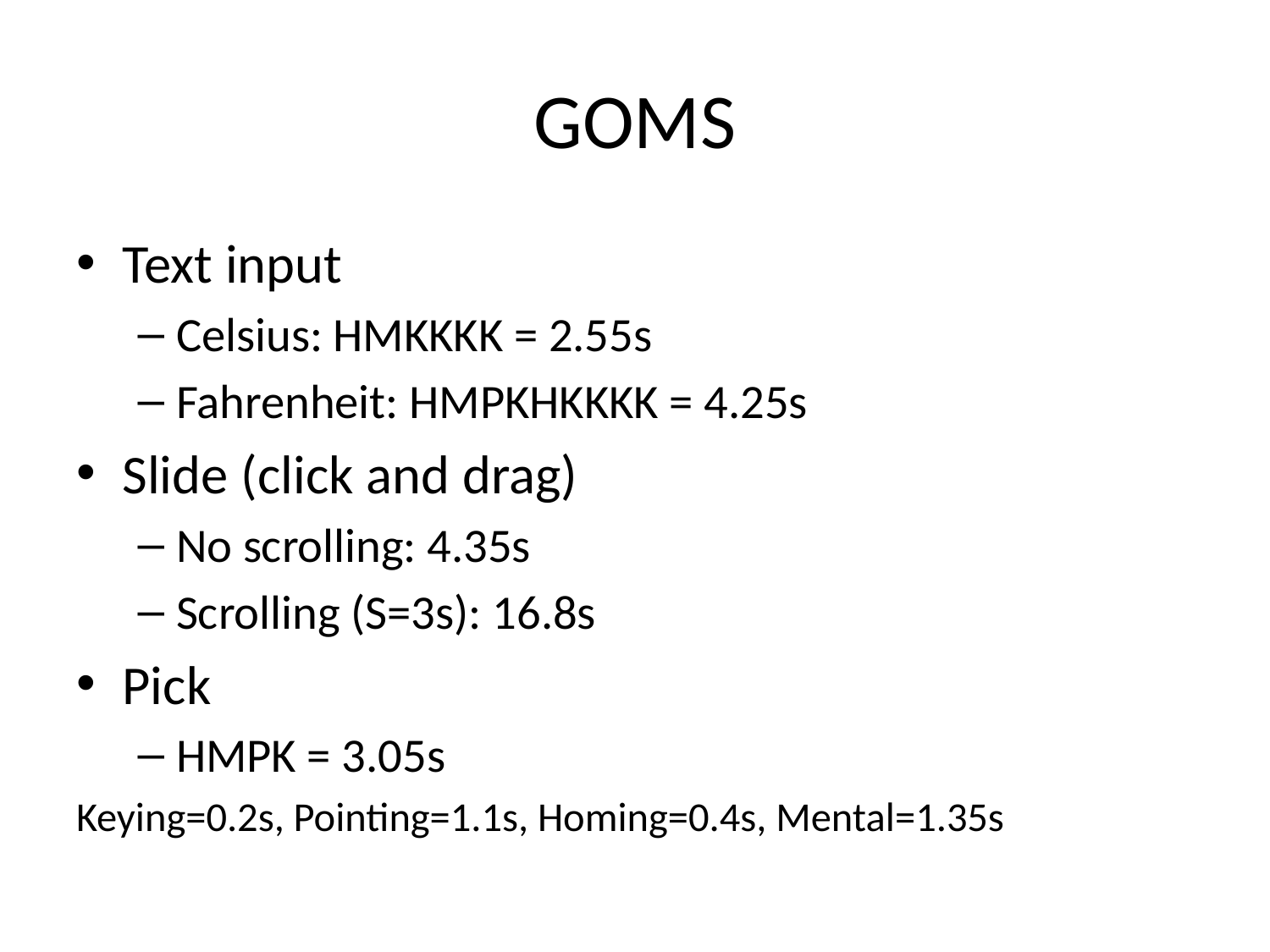

# GOMS
Text input
Celsius: HMKKKK = 2.55s
Fahrenheit: HMPKHKKKK = 4.25s
Slide (click and drag)
No scrolling: 4.35s
Scrolling (S=3s): 16.8s
Pick
HMPK = 3.05s
Keying=0.2s, Pointing=1.1s, Homing=0.4s, Mental=1.35s